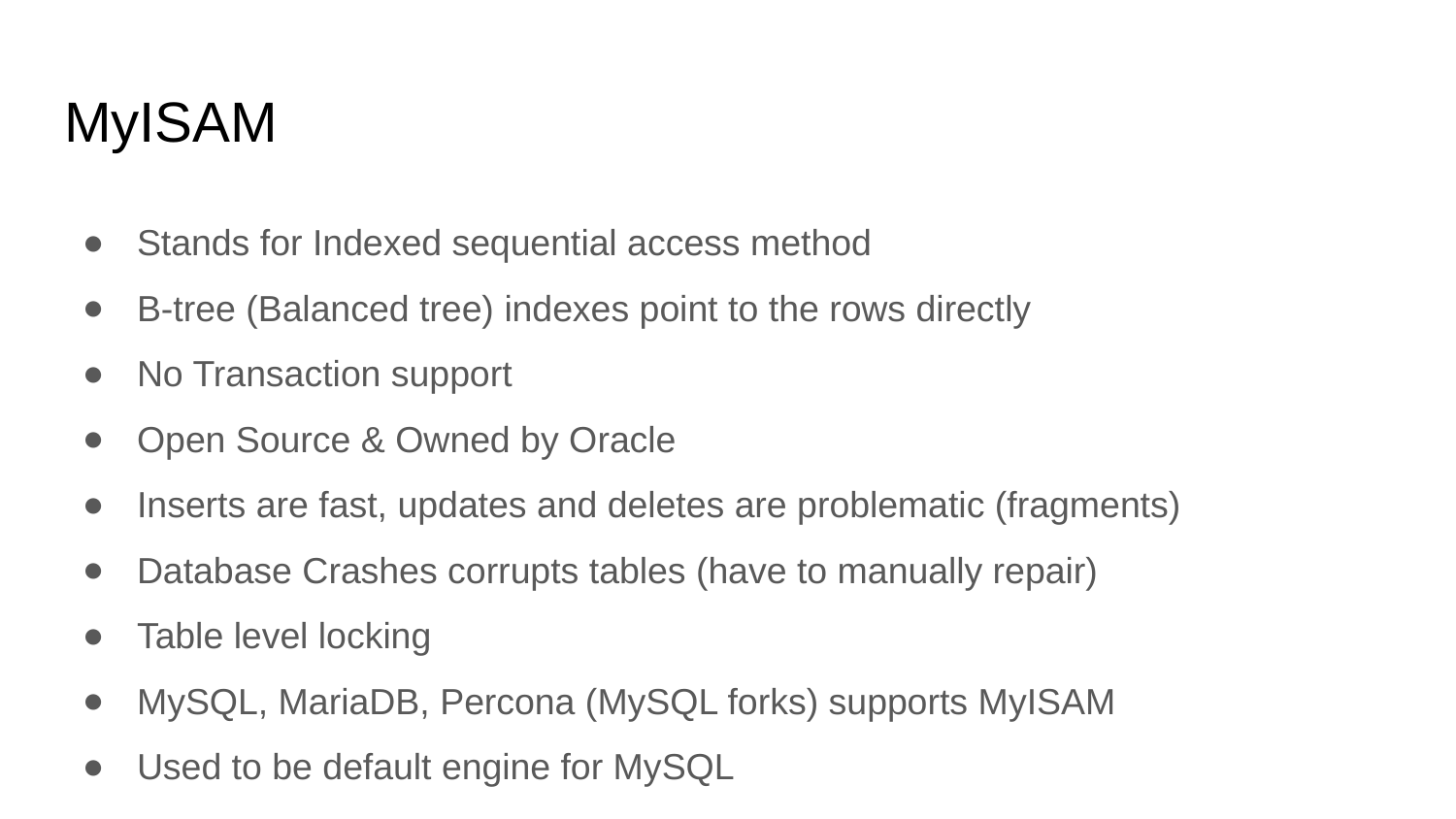

# MyISAM
Stands for Indexed sequential access method
B-tree (Balanced tree) indexes point to the rows directly
No Transaction support
Open Source & Owned by Oracle
Inserts are fast, updates and deletes are problematic (fragments)
Database Crashes corrupts tables (have to manually repair)
Table level locking
MySQL, MariaDB, Percona (MySQL forks) supports MyISAM
Used to be default engine for MySQL